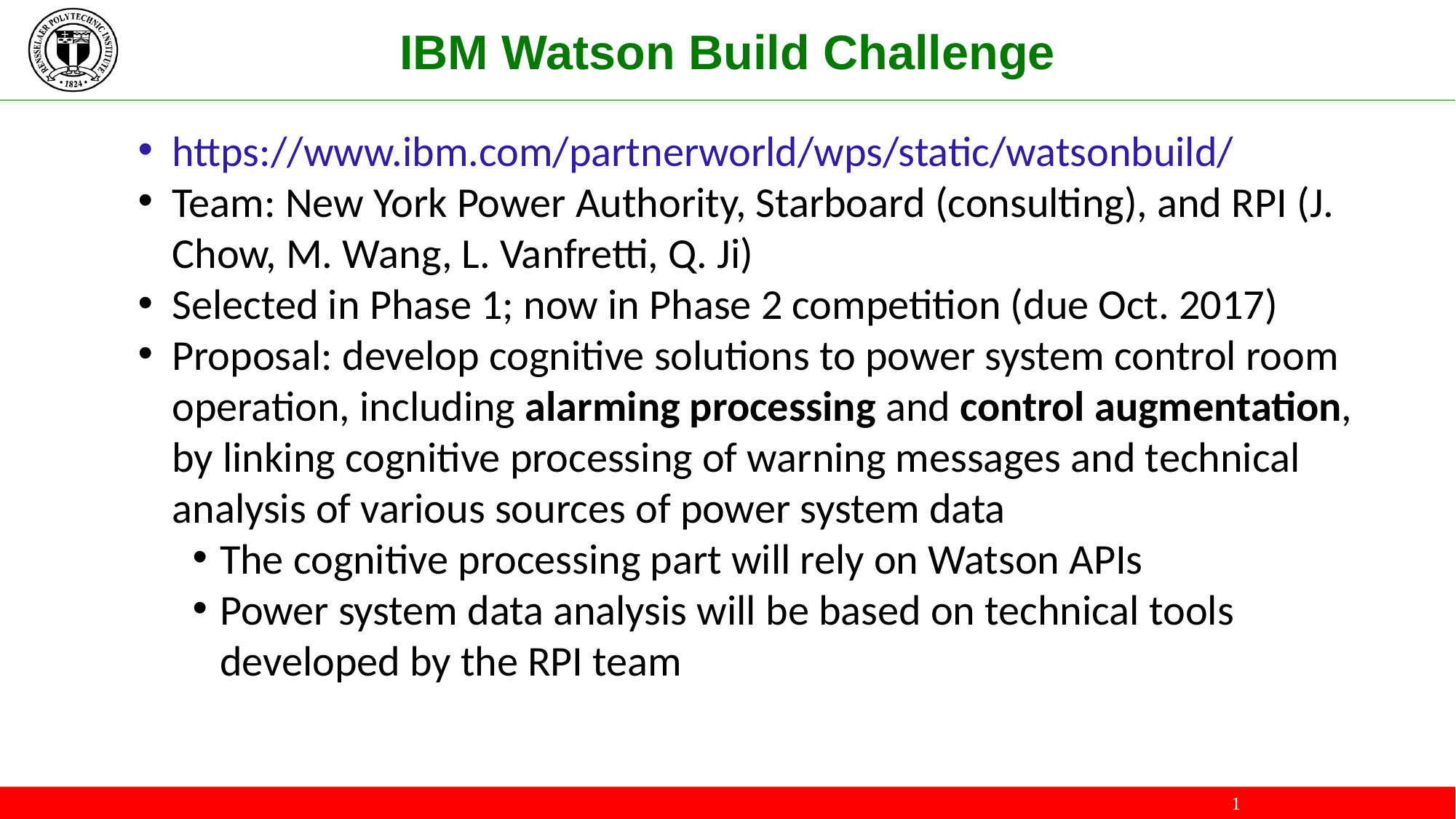

# IBM Watson Build Challenge
https://www.ibm.com/partnerworld/wps/static/watsonbuild/
Team: New York Power Authority, Starboard (consulting), and RPI (J. Chow, M. Wang, L. Vanfretti, Q. Ji)
Selected in Phase 1; now in Phase 2 competition (due Oct. 2017)
Proposal: develop cognitive solutions to power system control room operation, including alarming processing and control augmentation, by linking cognitive processing of warning messages and technical analysis of various sources of power system data
The cognitive processing part will rely on Watson APIs
Power system data analysis will be based on technical tools developed by the RPI team